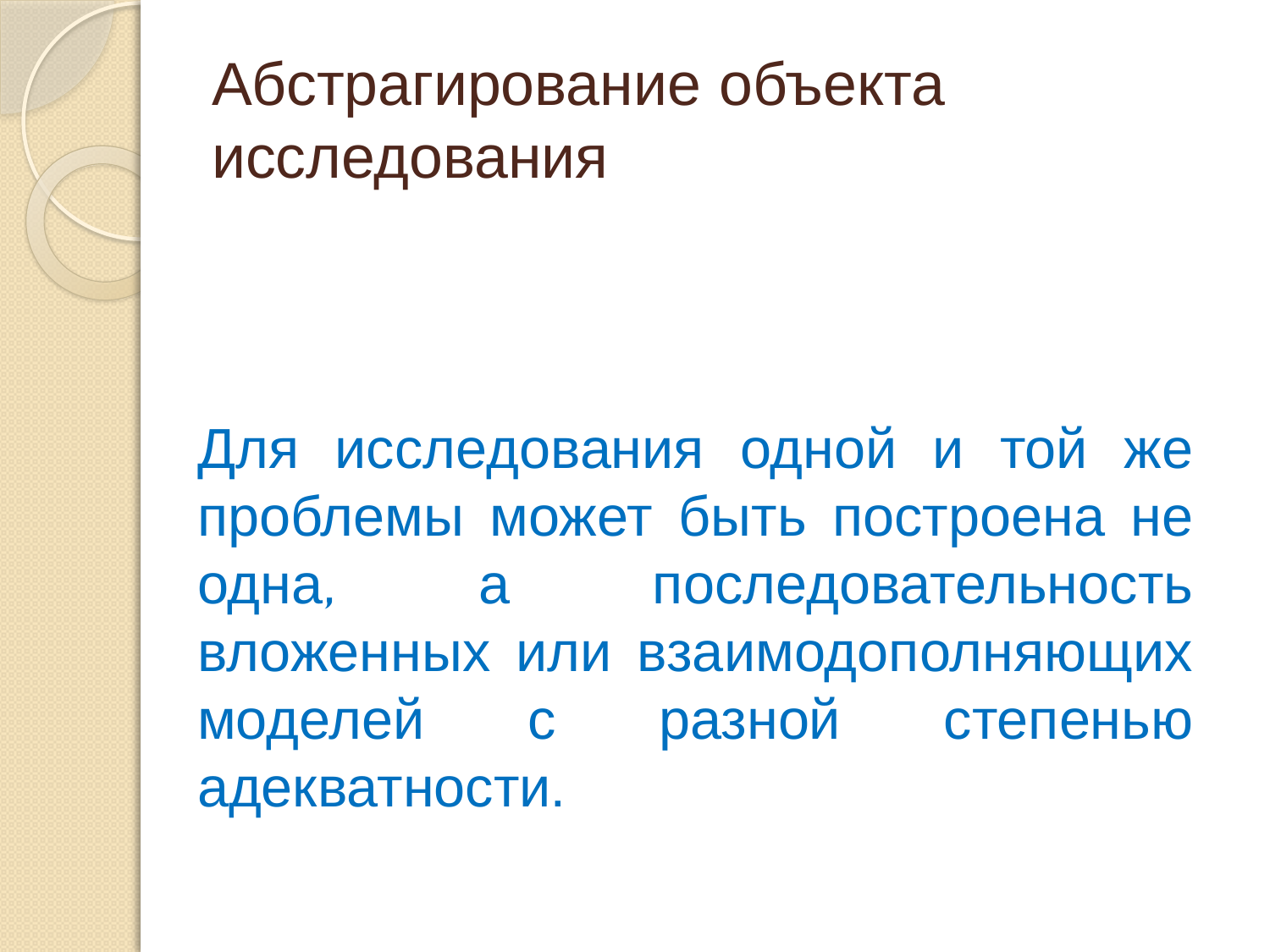

# Абстрагирование объекта исследования
Для исследования одной и той же проблемы может быть построена не одна, а последовательность вложенных или взаимодополняющих моделей с разной степенью адекватности.